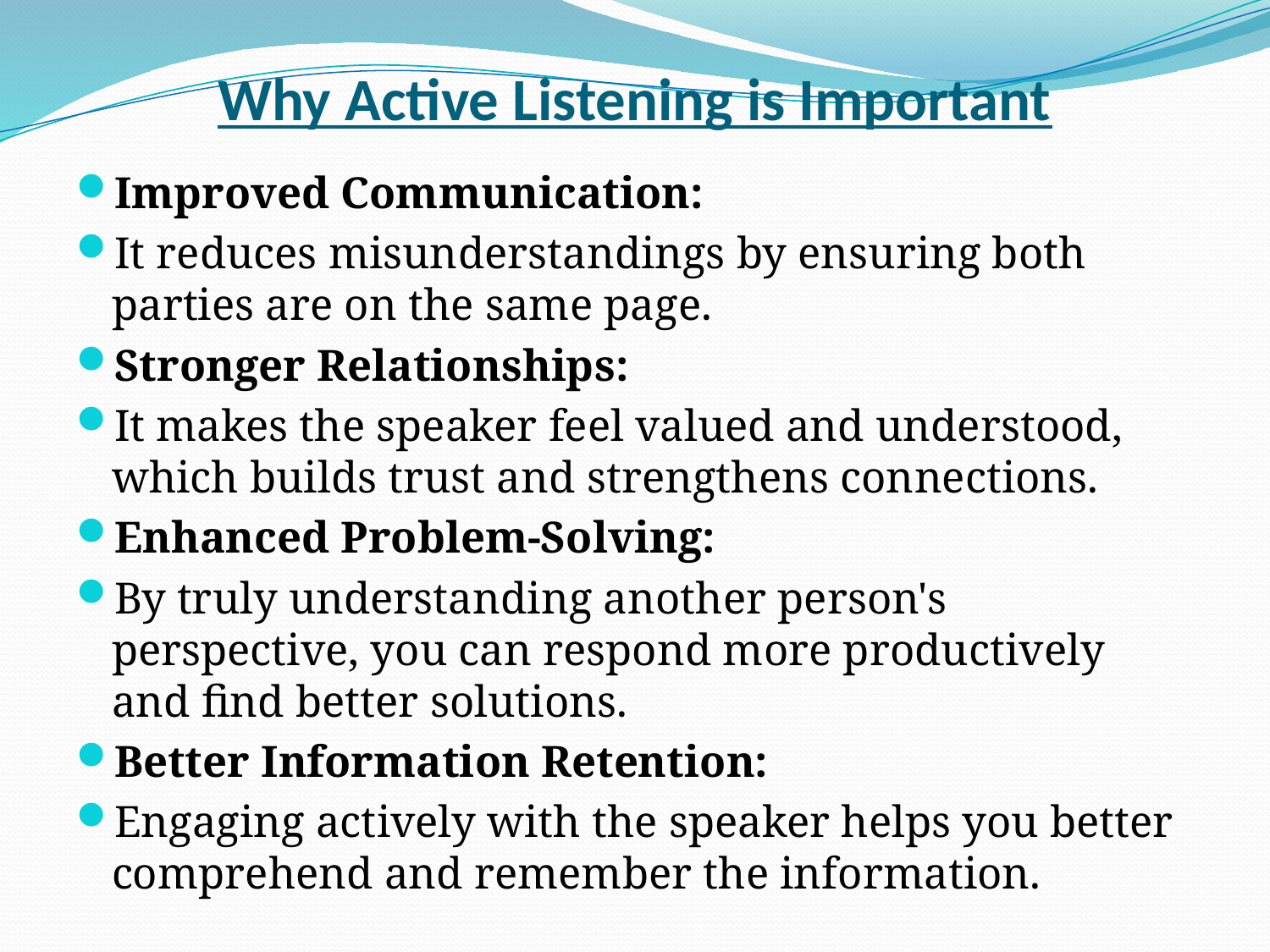

# Why Active Listening is Important
Improved Communication:
It reduces misunderstandings by ensuring both parties are on the same page.
Stronger Relationships:
It makes the speaker feel valued and understood, which builds trust and strengthens connections.
Enhanced Problem-Solving:
By truly understanding another person's perspective, you can respond more productively and find better solutions.
Better Information Retention:
Engaging actively with the speaker helps you better comprehend and remember the information.